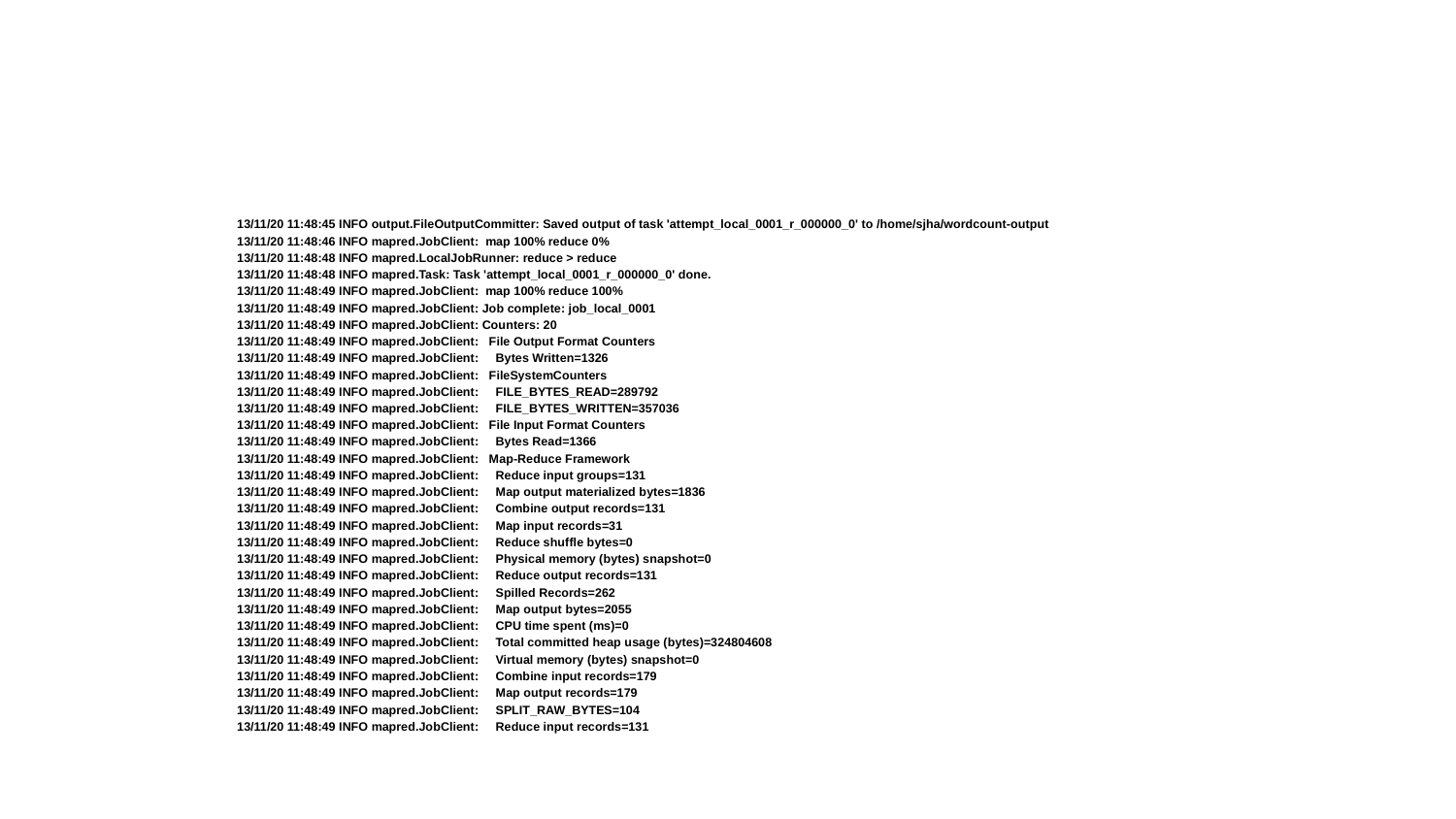

#
13/11/20 11:48:45 INFO output.FileOutputCommitter: Saved output of task 'attempt_local_0001_r_000000_0' to /home/sjha/wordcount-output
13/11/20 11:48:46 INFO mapred.JobClient:  map 100% reduce 0%
13/11/20 11:48:48 INFO mapred.LocalJobRunner: reduce > reduce
13/11/20 11:48:48 INFO mapred.Task: Task 'attempt_local_0001_r_000000_0' done.
13/11/20 11:48:49 INFO mapred.JobClient:  map 100% reduce 100%
13/11/20 11:48:49 INFO mapred.JobClient: Job complete: job_local_0001
13/11/20 11:48:49 INFO mapred.JobClient: Counters: 20
13/11/20 11:48:49 INFO mapred.JobClient:   File Output Format Counters
13/11/20 11:48:49 INFO mapred.JobClient:     Bytes Written=1326
13/11/20 11:48:49 INFO mapred.JobClient:   FileSystemCounters
13/11/20 11:48:49 INFO mapred.JobClient:     FILE_BYTES_READ=289792
13/11/20 11:48:49 INFO mapred.JobClient:     FILE_BYTES_WRITTEN=357036
13/11/20 11:48:49 INFO mapred.JobClient:   File Input Format Counters
13/11/20 11:48:49 INFO mapred.JobClient:     Bytes Read=1366
13/11/20 11:48:49 INFO mapred.JobClient:   Map-Reduce Framework
13/11/20 11:48:49 INFO mapred.JobClient:     Reduce input groups=131
13/11/20 11:48:49 INFO mapred.JobClient:     Map output materialized bytes=1836
13/11/20 11:48:49 INFO mapred.JobClient:     Combine output records=131
13/11/20 11:48:49 INFO mapred.JobClient:     Map input records=31
13/11/20 11:48:49 INFO mapred.JobClient:     Reduce shuffle bytes=0
13/11/20 11:48:49 INFO mapred.JobClient:     Physical memory (bytes) snapshot=0
13/11/20 11:48:49 INFO mapred.JobClient:     Reduce output records=131
13/11/20 11:48:49 INFO mapred.JobClient:     Spilled Records=262
13/11/20 11:48:49 INFO mapred.JobClient:     Map output bytes=2055
13/11/20 11:48:49 INFO mapred.JobClient:     CPU time spent (ms)=0
13/11/20 11:48:49 INFO mapred.JobClient:     Total committed heap usage (bytes)=324804608
13/11/20 11:48:49 INFO mapred.JobClient:     Virtual memory (bytes) snapshot=0
13/11/20 11:48:49 INFO mapred.JobClient:     Combine input records=179
13/11/20 11:48:49 INFO mapred.JobClient:     Map output records=179
13/11/20 11:48:49 INFO mapred.JobClient:     SPLIT_RAW_BYTES=104
13/11/20 11:48:49 INFO mapred.JobClient:     Reduce input records=131